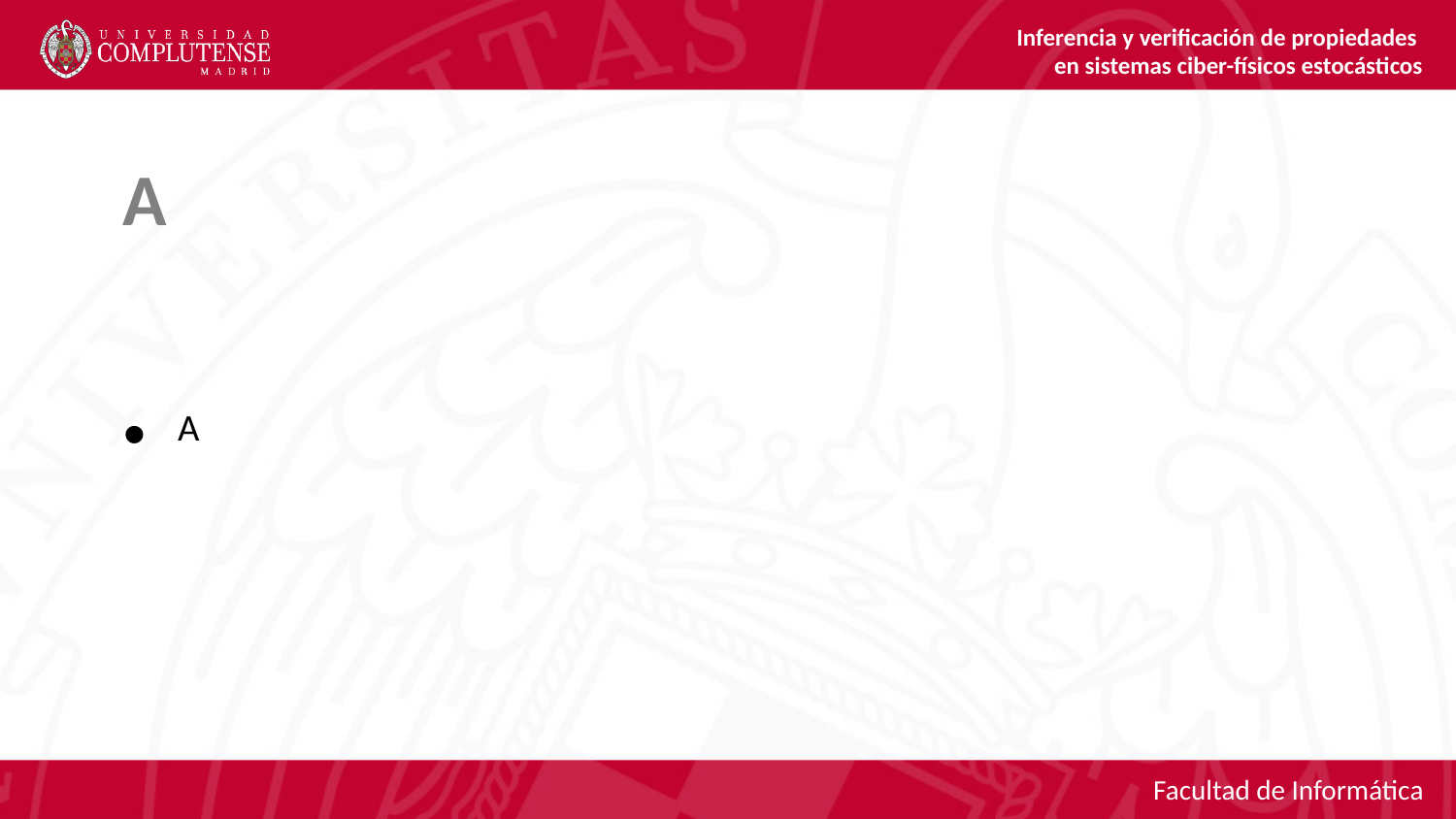

Inferencia y verificación de propiedades
en sistemas ciber-físicos estocásticos
A

A

Facultad de Informática